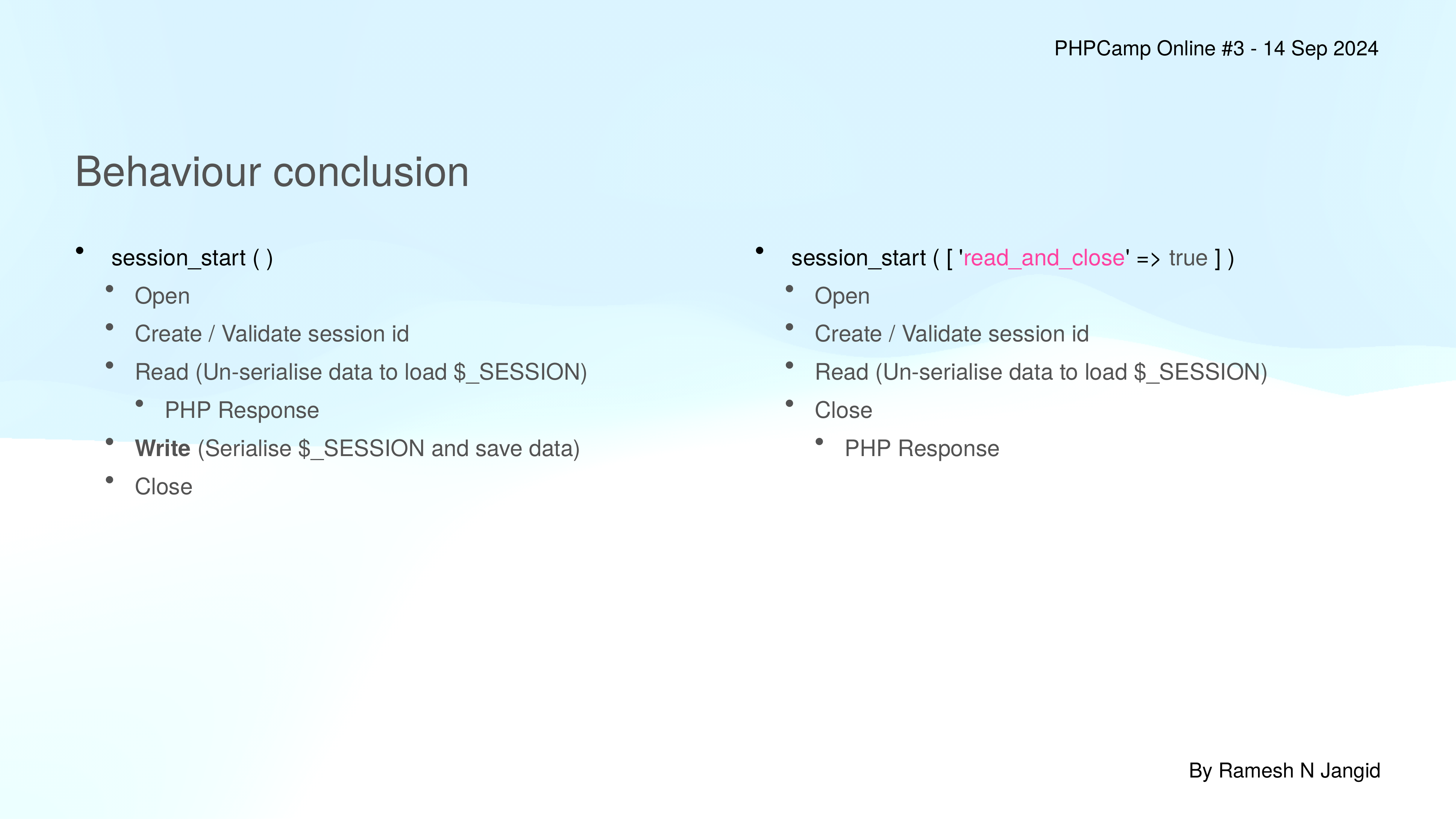

PHPCamp Online #3 - 14 Sep 2024
Behaviour conclusion
session_start ( )
Open
Create / Validate session id
Read (Un-serialise data to load $_SESSION)
PHP Response
Write (Serialise $_SESSION and save data)
Close
session_start ( [ 'read_and_close' => true ] )
Open
Create / Validate session id
Read (Un-serialise data to load $_SESSION)
Close
PHP Response
By Ramesh N Jangid